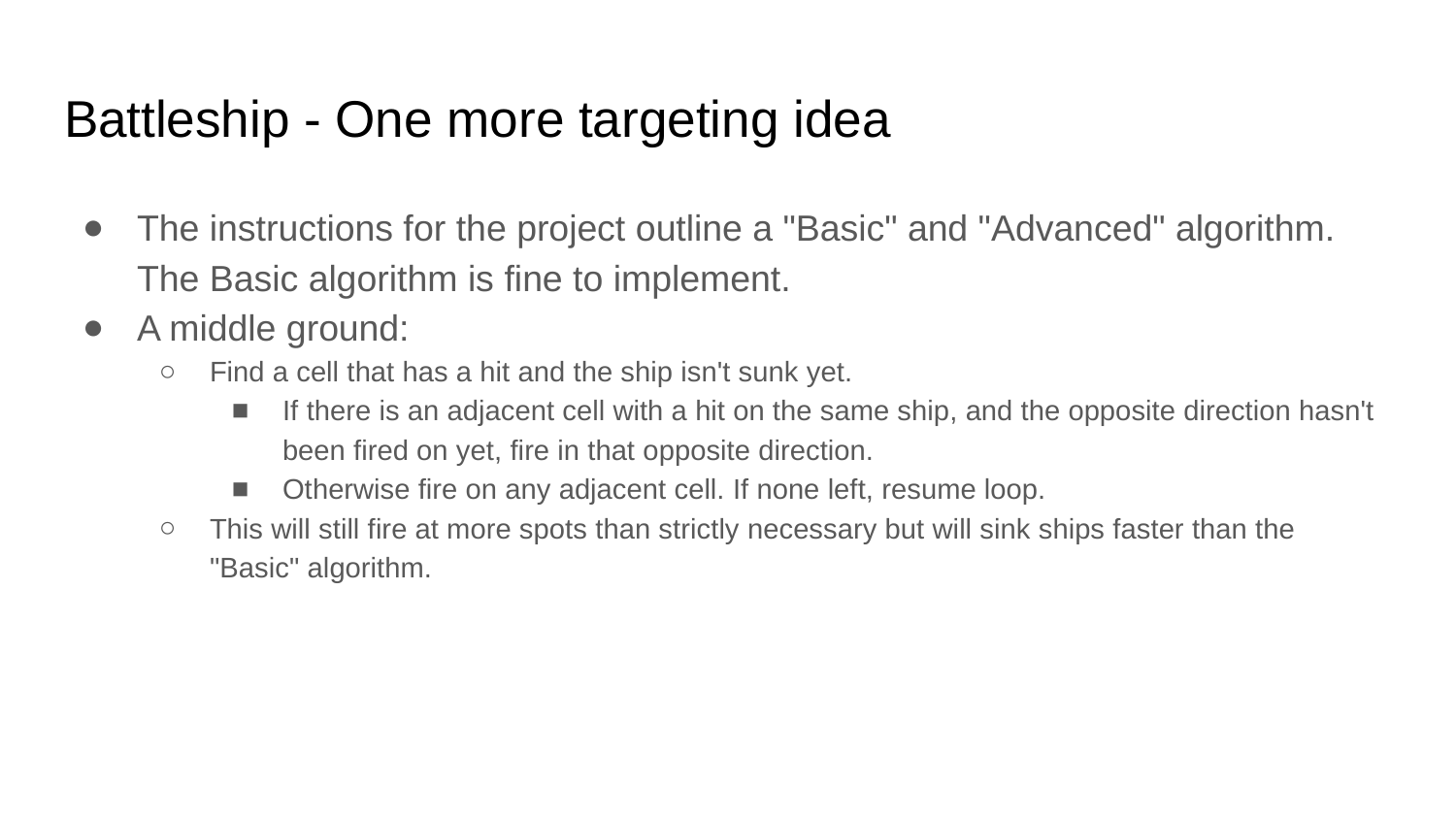

# Battleship - One more targeting idea
The instructions for the project outline a "Basic" and "Advanced" algorithm. The Basic algorithm is fine to implement.
A middle ground:
Find a cell that has a hit and the ship isn't sunk yet.
If there is an adjacent cell with a hit on the same ship, and the opposite direction hasn't been fired on yet, fire in that opposite direction.
Otherwise fire on any adjacent cell. If none left, resume loop.
This will still fire at more spots than strictly necessary but will sink ships faster than the "Basic" algorithm.